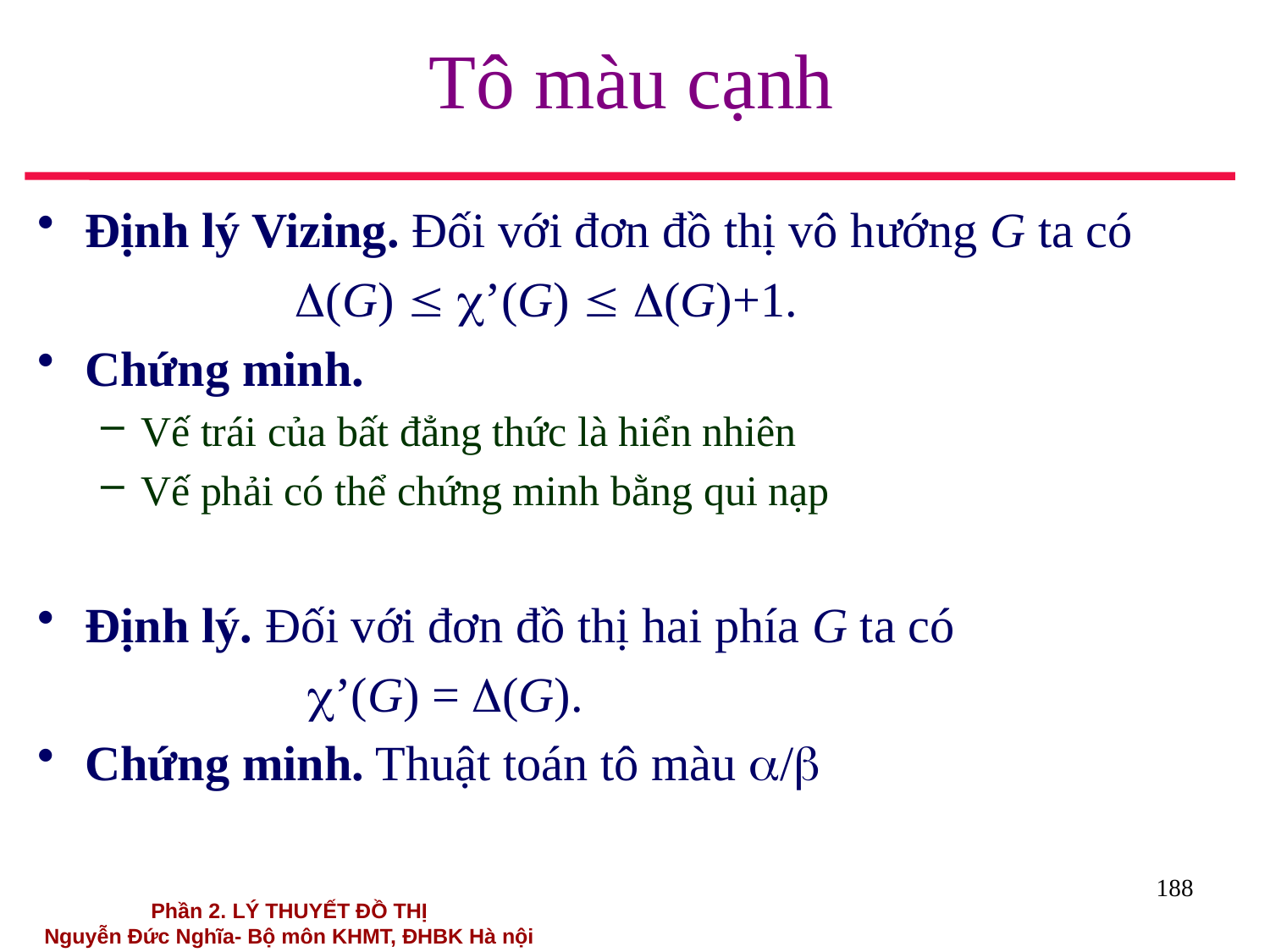

# Tô màu cạnh
Định lý Vizing. Đối với đơn đồ thị vô hướng G ta có
                     Δ(G) ≤ χ’(G) ≤ Δ(G)+1.
Chứng minh.
Vế trái của bất đẳng thức là hiển nhiên
Vế phải có thể chứng minh bằng qui nạp

Định lý. Đối với đơn đồ thị hai phía G ta có
                      χ’(G) = Δ(G).
Chứng minh. Thuật toán tô màu α/β
188
Phần 2. LÝ THUYẾT ĐỒ THỊ
Nguyễn Đức Nghĩa- Bộ môn KHMT, ĐHBK Hà nội